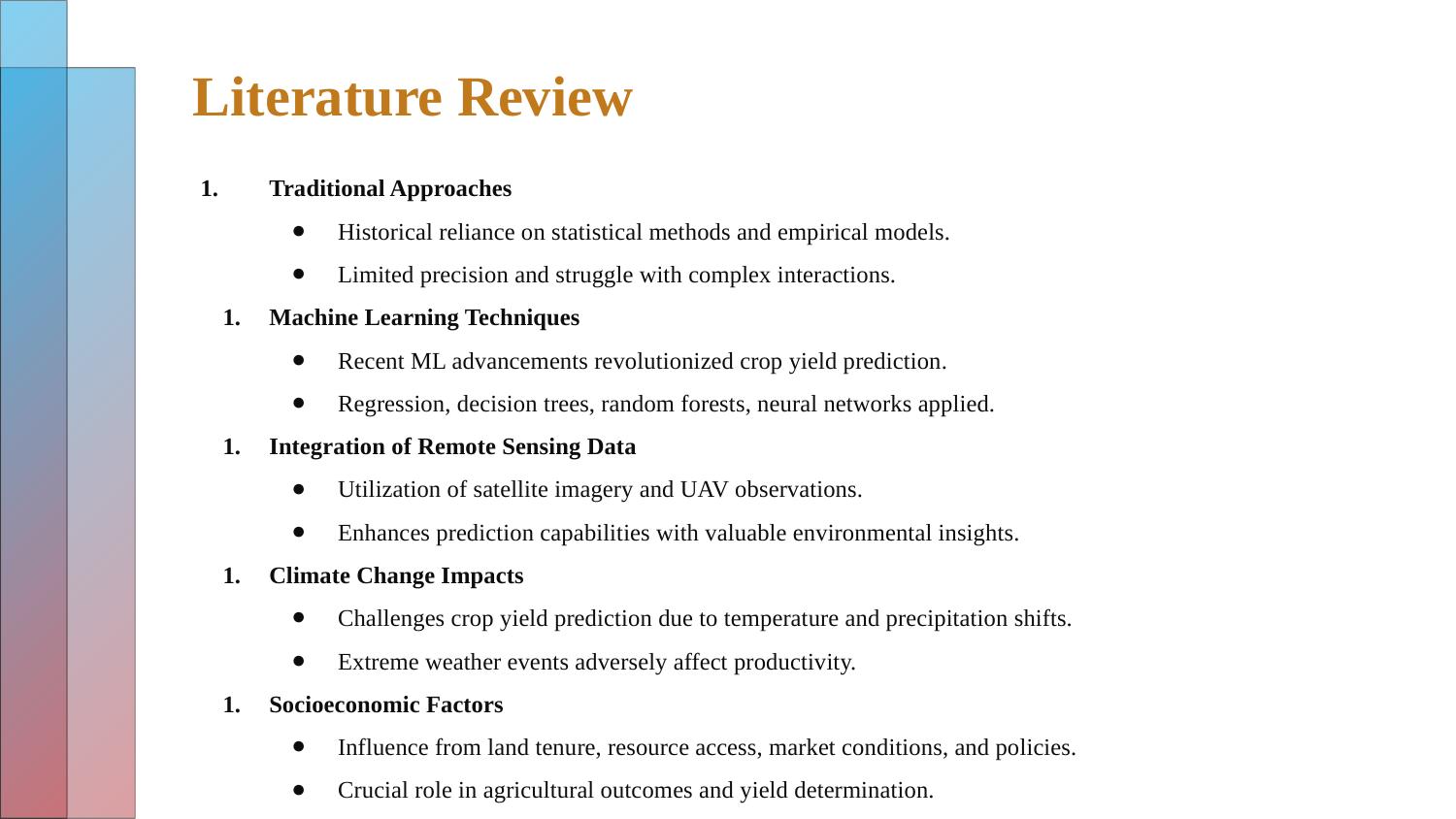

# Literature Review
Traditional Approaches
Historical reliance on statistical methods and empirical models.
Limited precision and struggle with complex interactions.
Machine Learning Techniques
Recent ML advancements revolutionized crop yield prediction.
Regression, decision trees, random forests, neural networks applied.
Integration of Remote Sensing Data
Utilization of satellite imagery and UAV observations.
Enhances prediction capabilities with valuable environmental insights.
Climate Change Impacts
Challenges crop yield prediction due to temperature and precipitation shifts.
Extreme weather events adversely affect productivity.
Socioeconomic Factors
Influence from land tenure, resource access, market conditions, and policies.
Crucial role in agricultural outcomes and yield determination.